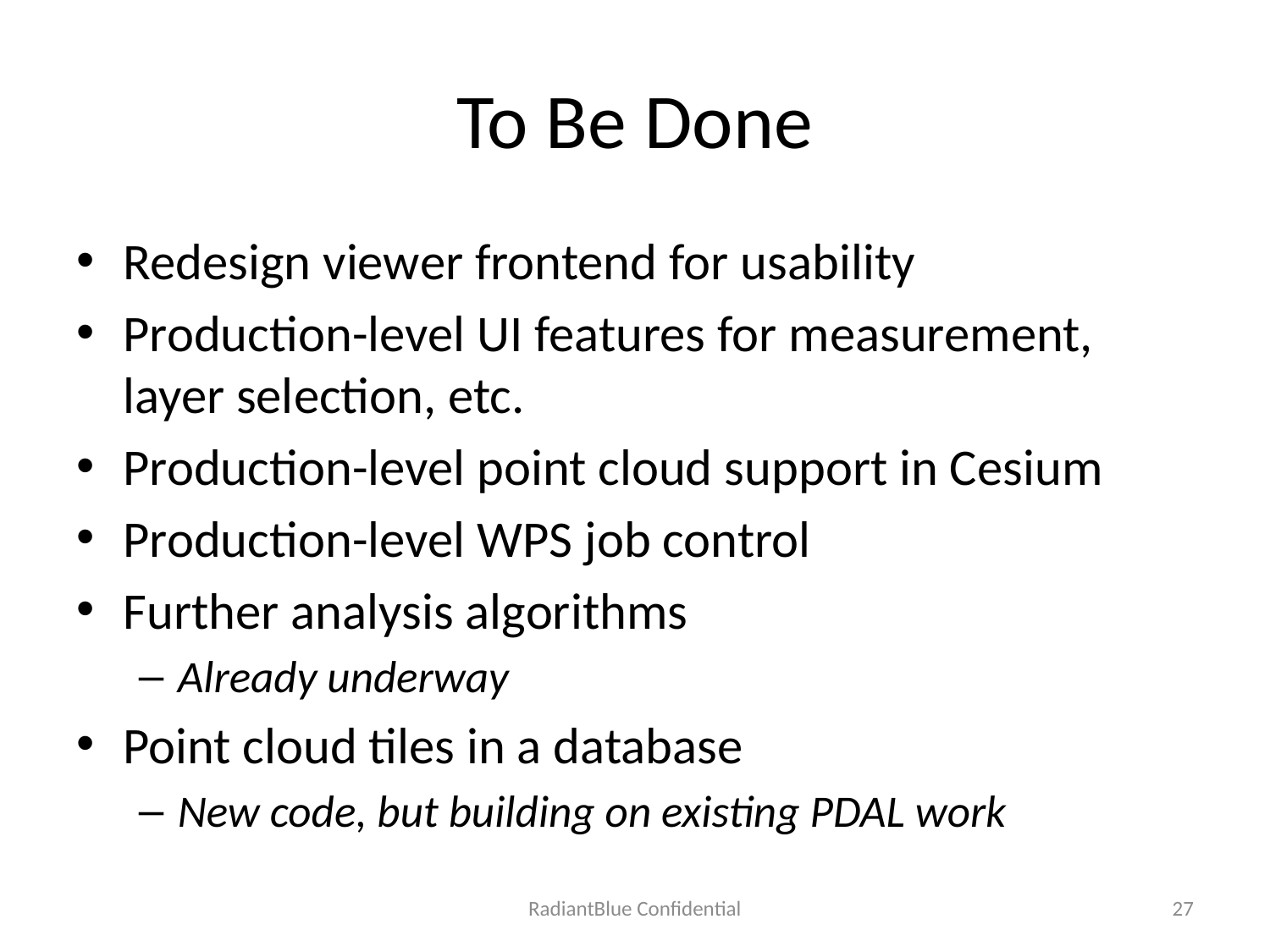

# To Be Done
Redesign viewer frontend for usability
Production-level UI features for measurement, layer selection, etc.
Production-level point cloud support in Cesium
Production-level WPS job control
Further analysis algorithms
Already underway
Point cloud tiles in a database
New code, but building on existing PDAL work
RadiantBlue Confidential
27